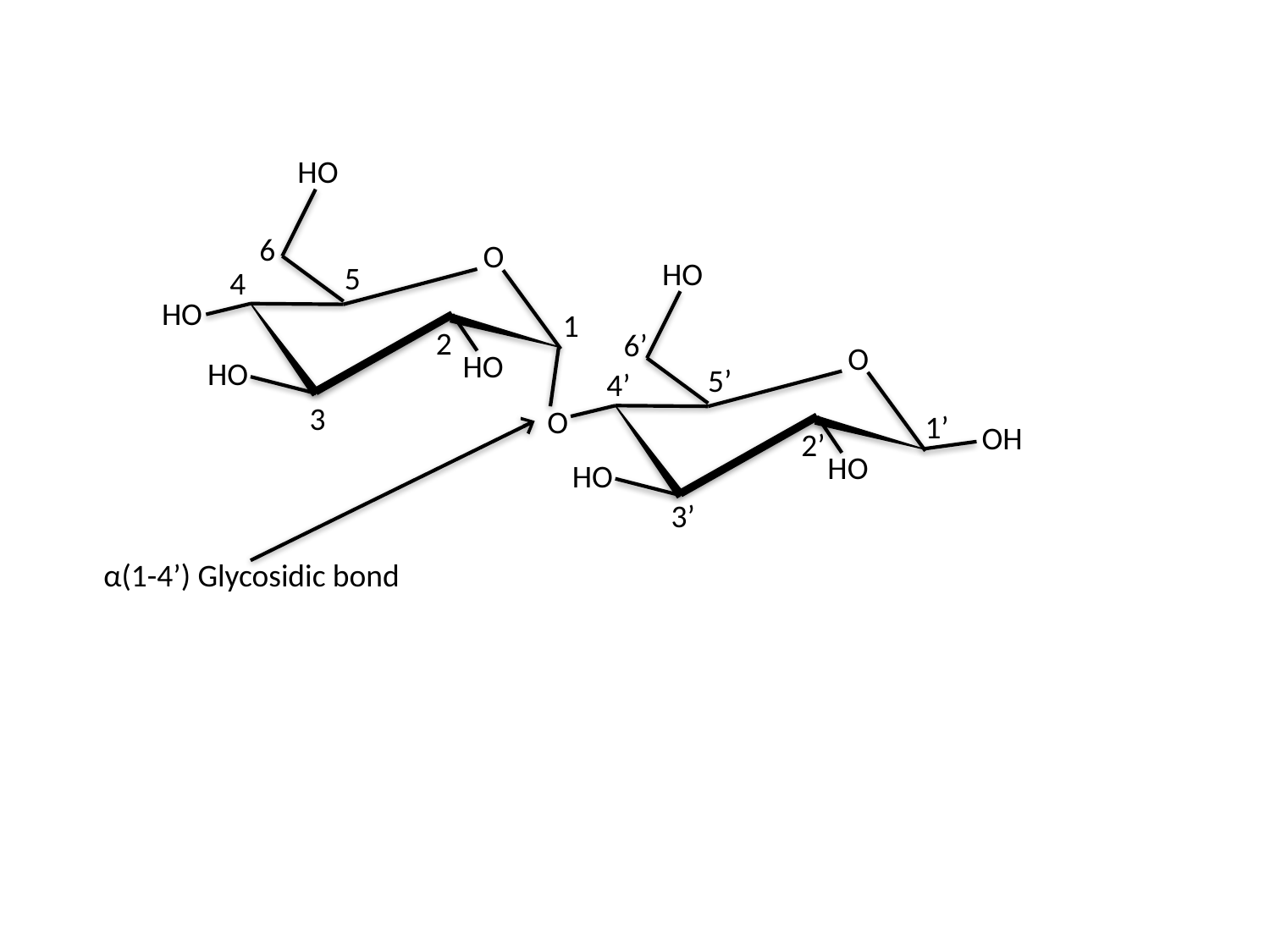

HO
6
O
HO
O

HO
HO
5
4

HO

1
2
6’
HO
HO
5’
4’
3
O
1’
OH
2’
3’
α(1-4’) Glycosidic bond